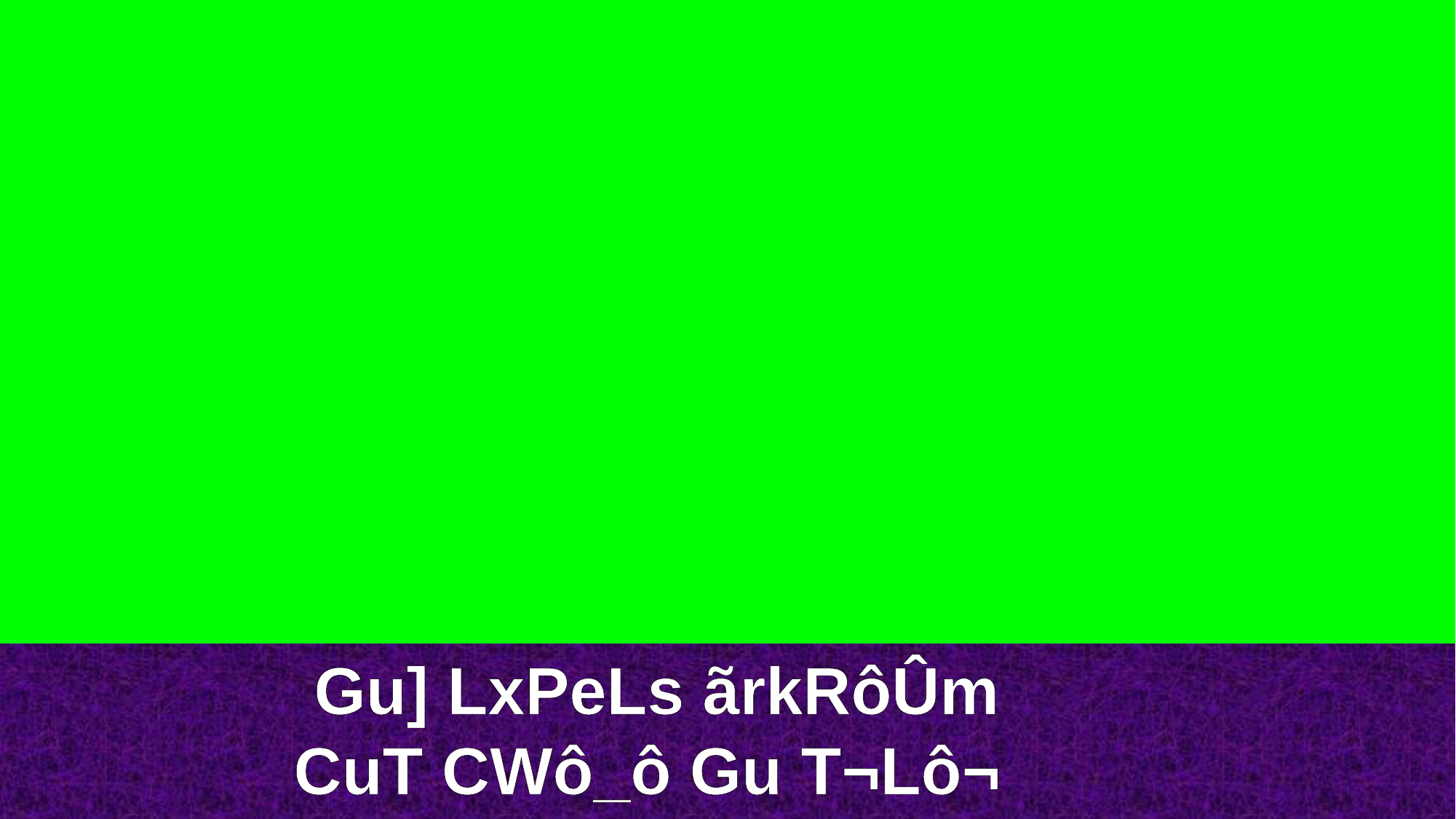

Gu] LxPeLs ãrkRôÛm
CuT CWô_ô Gu T¬Lô¬